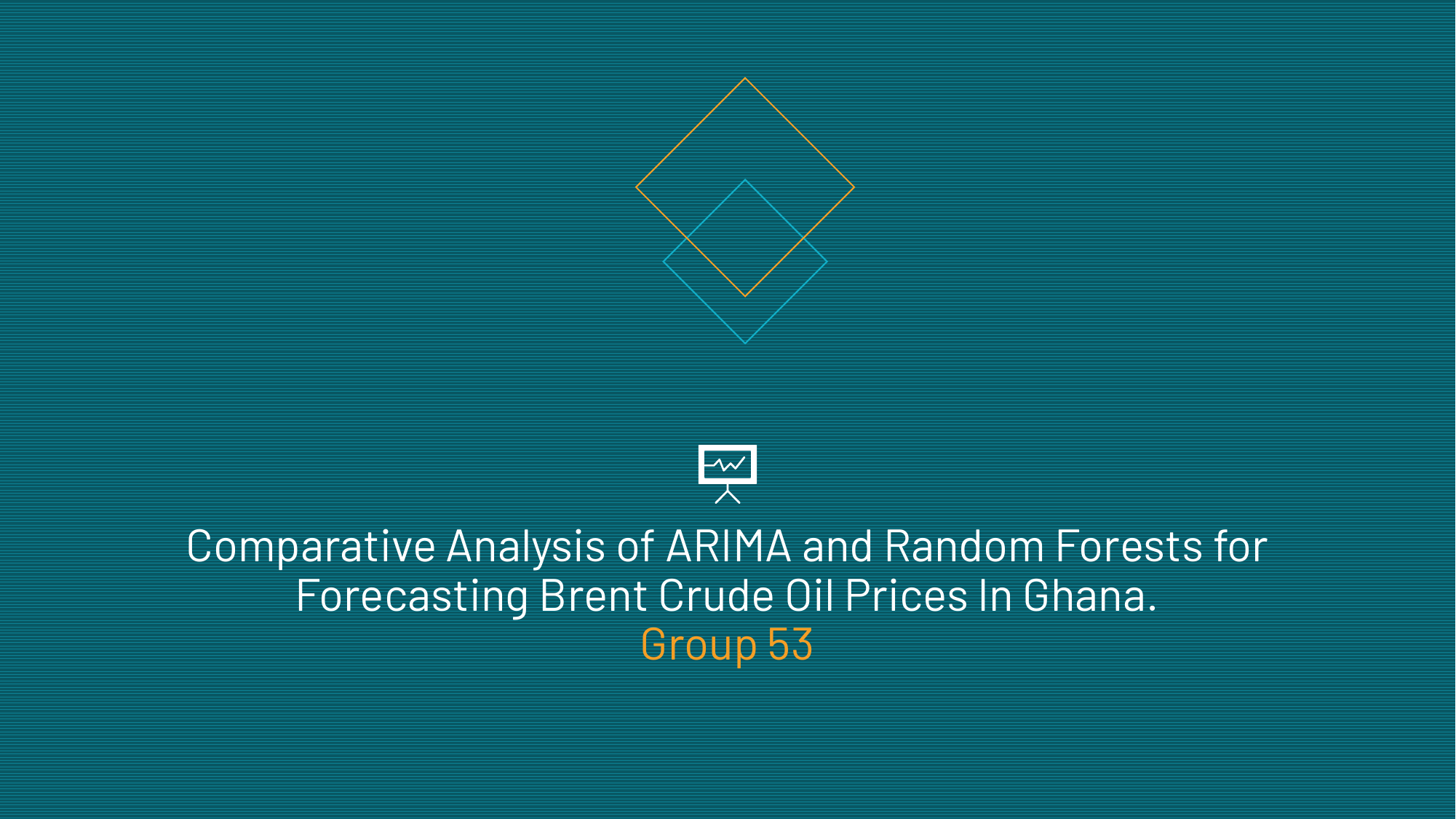

# Comparative Analysis of ARIMA and Random Forests for Forecasting Brent Crude Oil Prices In Ghana. Group 53